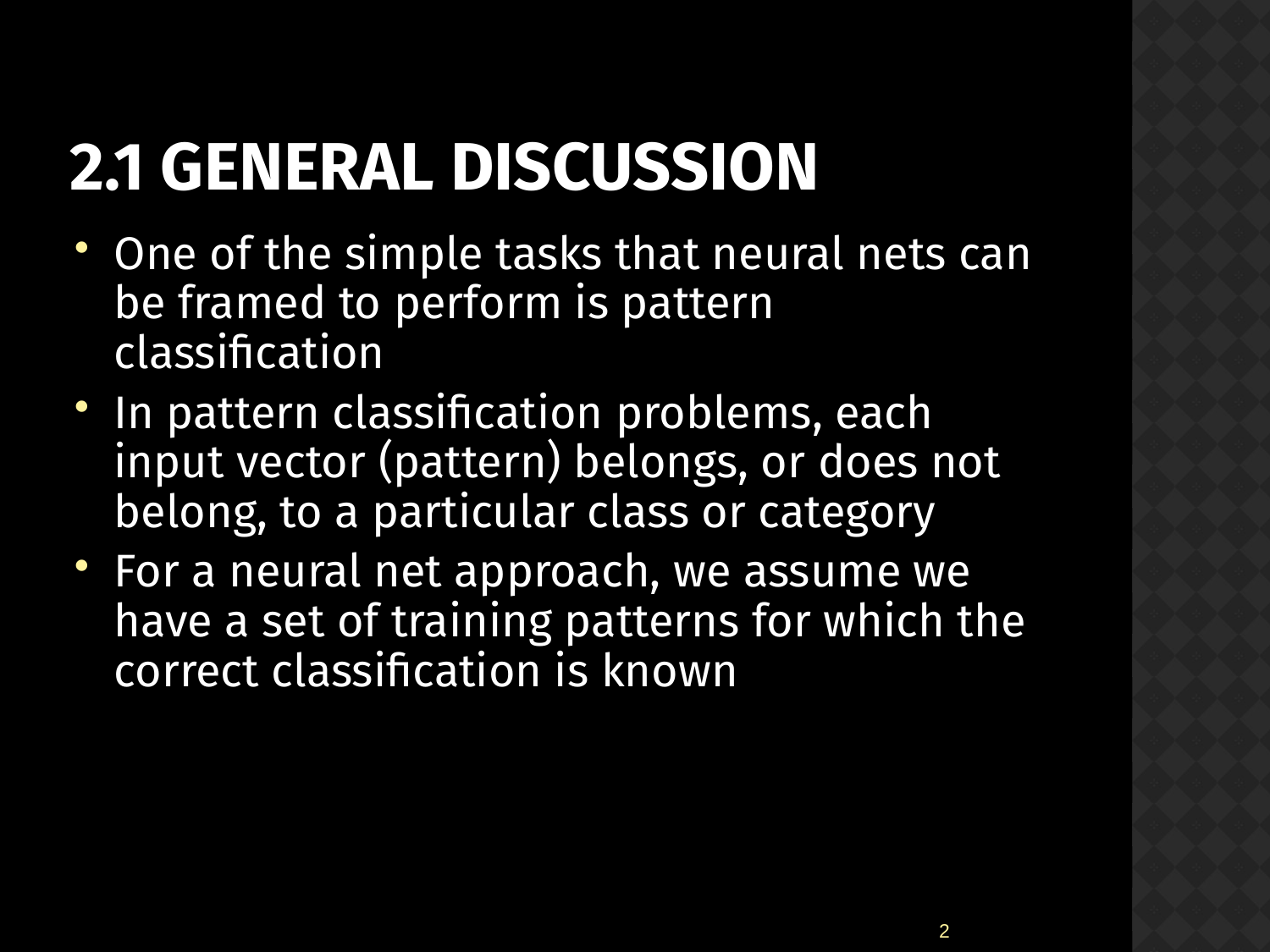

# 2.1 General Discussion
One of the simple tasks that neural nets can be framed to perform is pattern classification
In pattern classification problems, each input vector (pattern) belongs, or does not belong, to a particular class or category
For a neural net approach, we assume we have a set of training patterns for which the correct classification is known
2